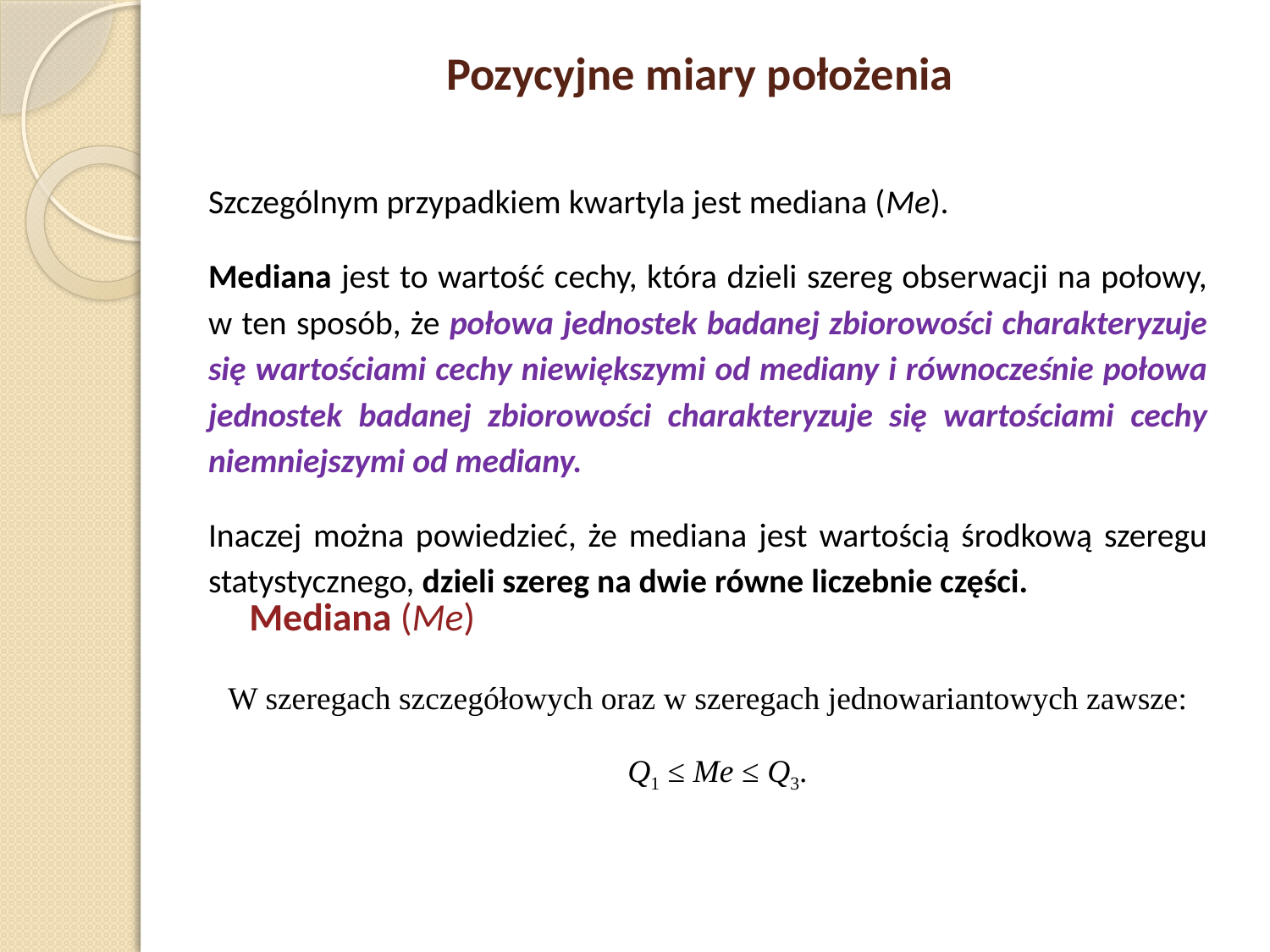

# Pozycyjne miary położenia

Szczególnym przypadkiem kwartyla jest mediana (Me).
Mediana jest to wartość cechy, która dzieli szereg obserwacji na połowy, w ten sposób, że połowa jednostek badanej zbiorowości charakteryzuje się wartościami cechy niewiększymi od mediany i równocześnie połowa jednostek badanej zbiorowości charakteryzuje się wartościami cechy niemniejszymi od mediany.
Inaczej można powiedzieć, że mediana jest wartością środkową szeregu statystycznego, dzieli szereg na dwie równe liczebnie części.

Mediana (Me)
W szeregach szczegółowych oraz w szeregach jednowariantowych zawsze:
Q1 ≤ Me ≤ Q3.